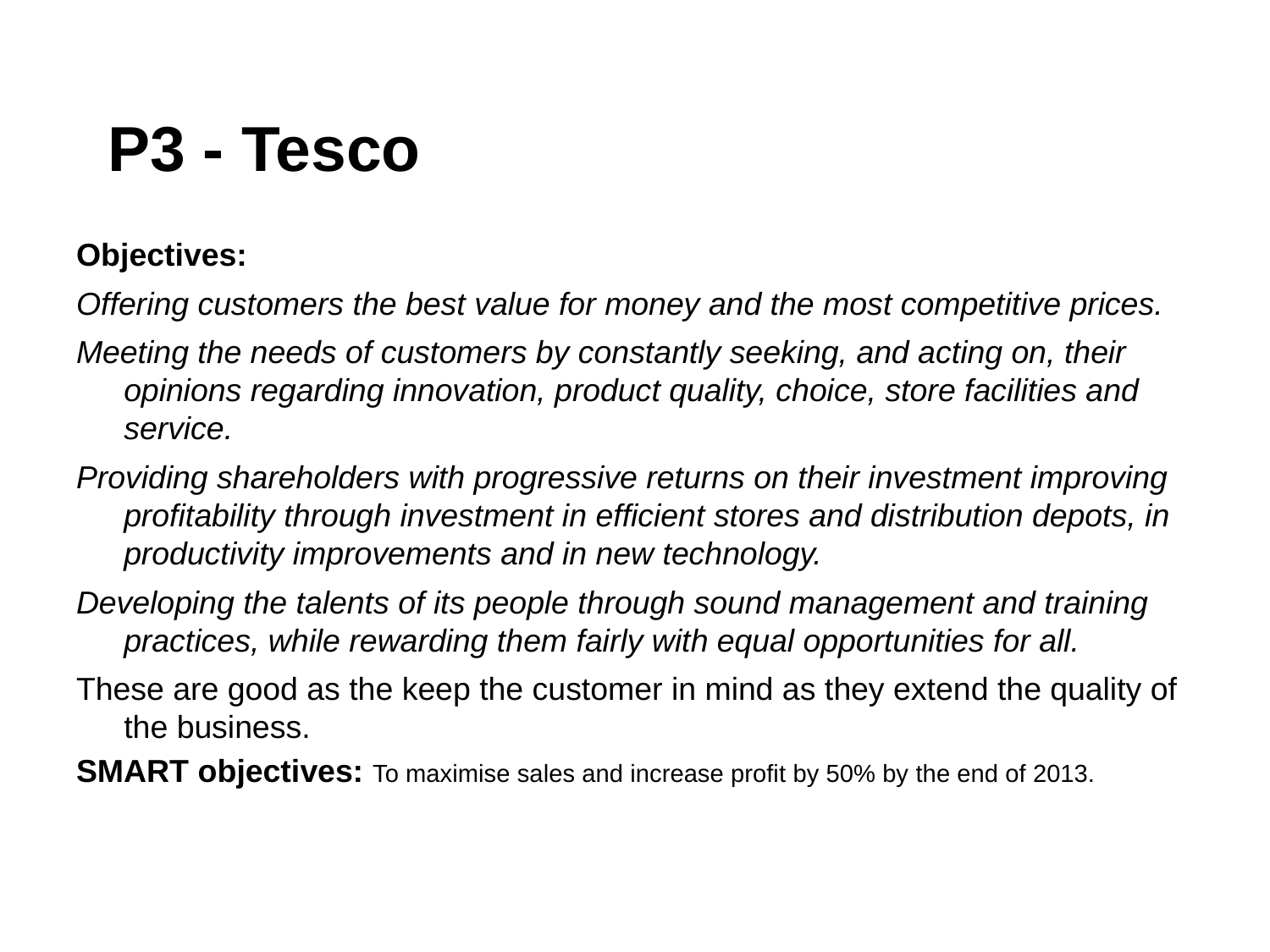

# P3 - Tesco
Objectives:
Offering customers the best value for money and the most competitive prices.
Meeting the needs of customers by constantly seeking, and acting on, their opinions regarding innovation, product quality, choice, store facilities and service.
Providing shareholders with progressive returns on their investment improving profitability through investment in efficient stores and distribution depots, in productivity improvements and in new technology.
Developing the talents of its people through sound management and training practices, while rewarding them fairly with equal opportunities for all.
These are good as the keep the customer in mind as they extend the quality of the business.
SMART objectives: To maximise sales and increase profit by 50% by the end of 2013.